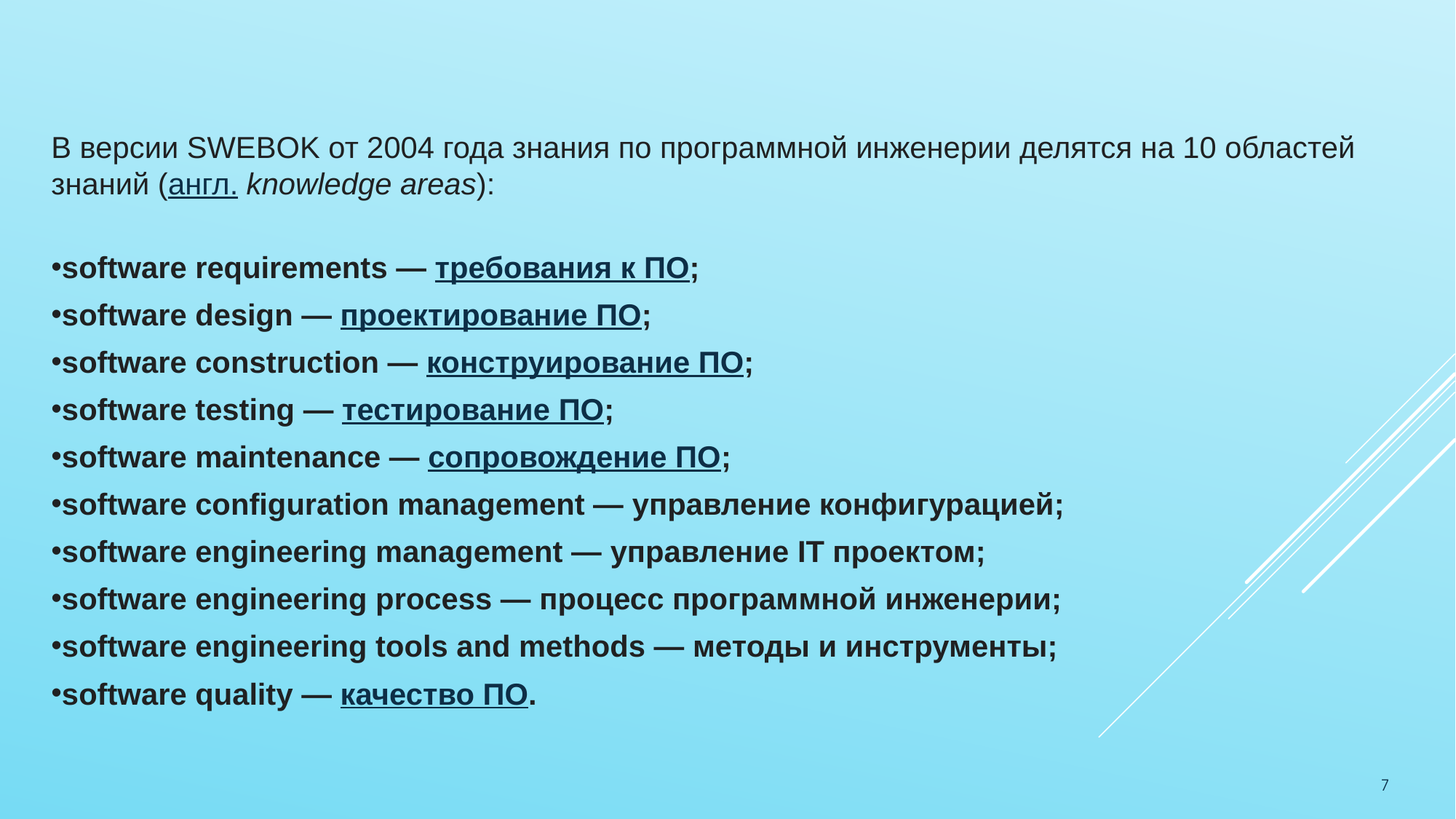

В версии SWEBOK от 2004 года знания по программной инженерии делятся на 10 областей знаний (англ. knowledge areas):

software requirements — требования к ПО;
software design — проектирование ПО;
software construction — конструирование ПО;
software testing — тестирование ПО;
software maintenance — сопровождение ПО;
software configuration management — управление конфигурацией;
software engineering management — управление IT проектом;
software engineering process — процесс программной инженерии;
software engineering tools and methods — методы и инструменты;
software quality — качество ПО.

7